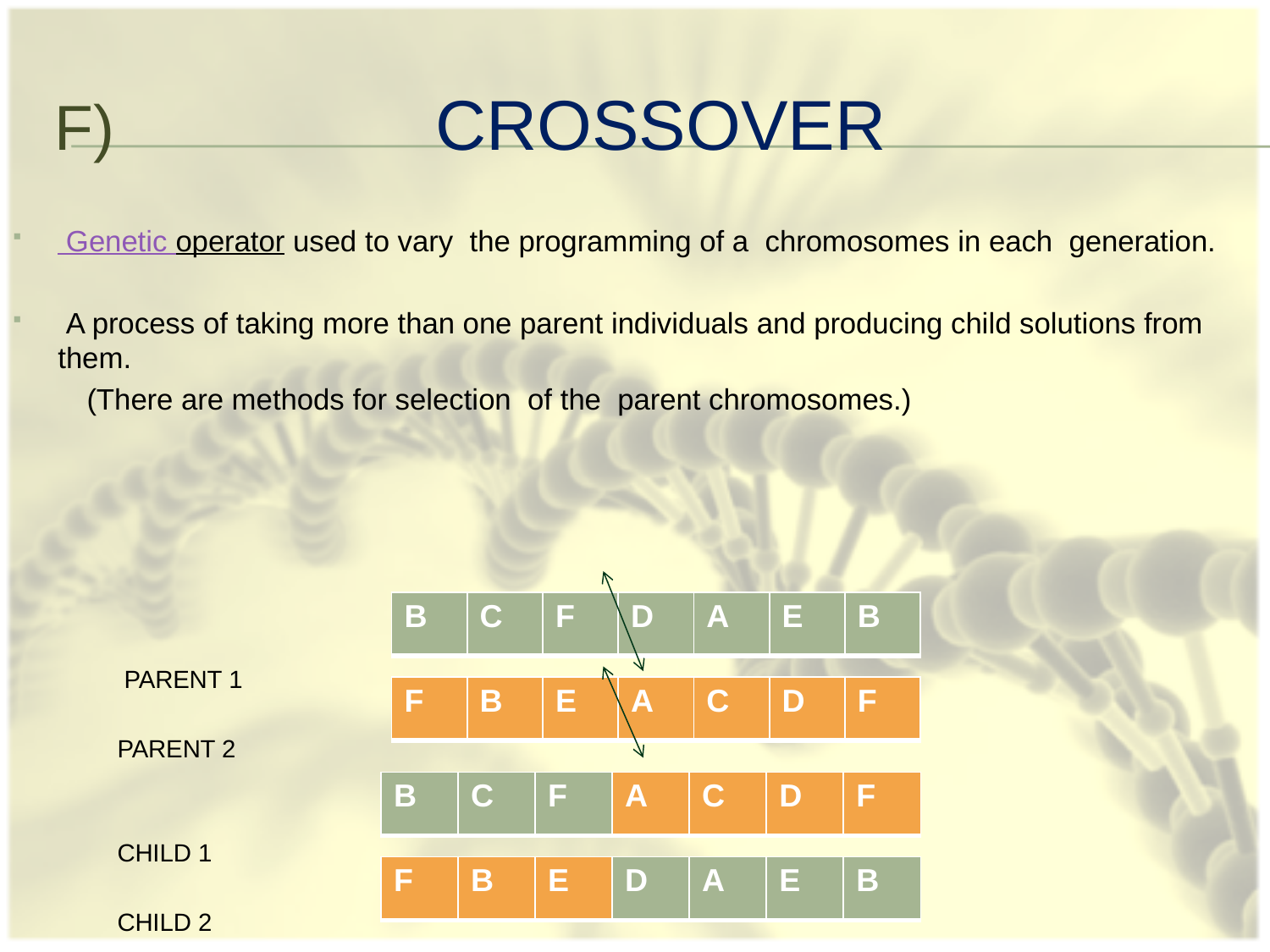

# F) 			CROSSOVER
 Genetic operator used to vary  the programming of a  chromosomes in each  generation.

 A process of taking more than one parent individuals and producing child solutions from them.
         (There are methods for selection  of the  parent chromosomes.)

                PARENT 1

               PARENT 2

               CHILD 1

               CHILD 2
| B | C | F | D | A | E | B |
| --- | --- | --- | --- | --- | --- | --- |
| F | B | E | A | C | D | F |
| --- | --- | --- | --- | --- | --- | --- |
| B | C | F | A | C | D | F |
| --- | --- | --- | --- | --- | --- | --- |
| F | B | E | D | A | E | B |
| --- | --- | --- | --- | --- | --- | --- |